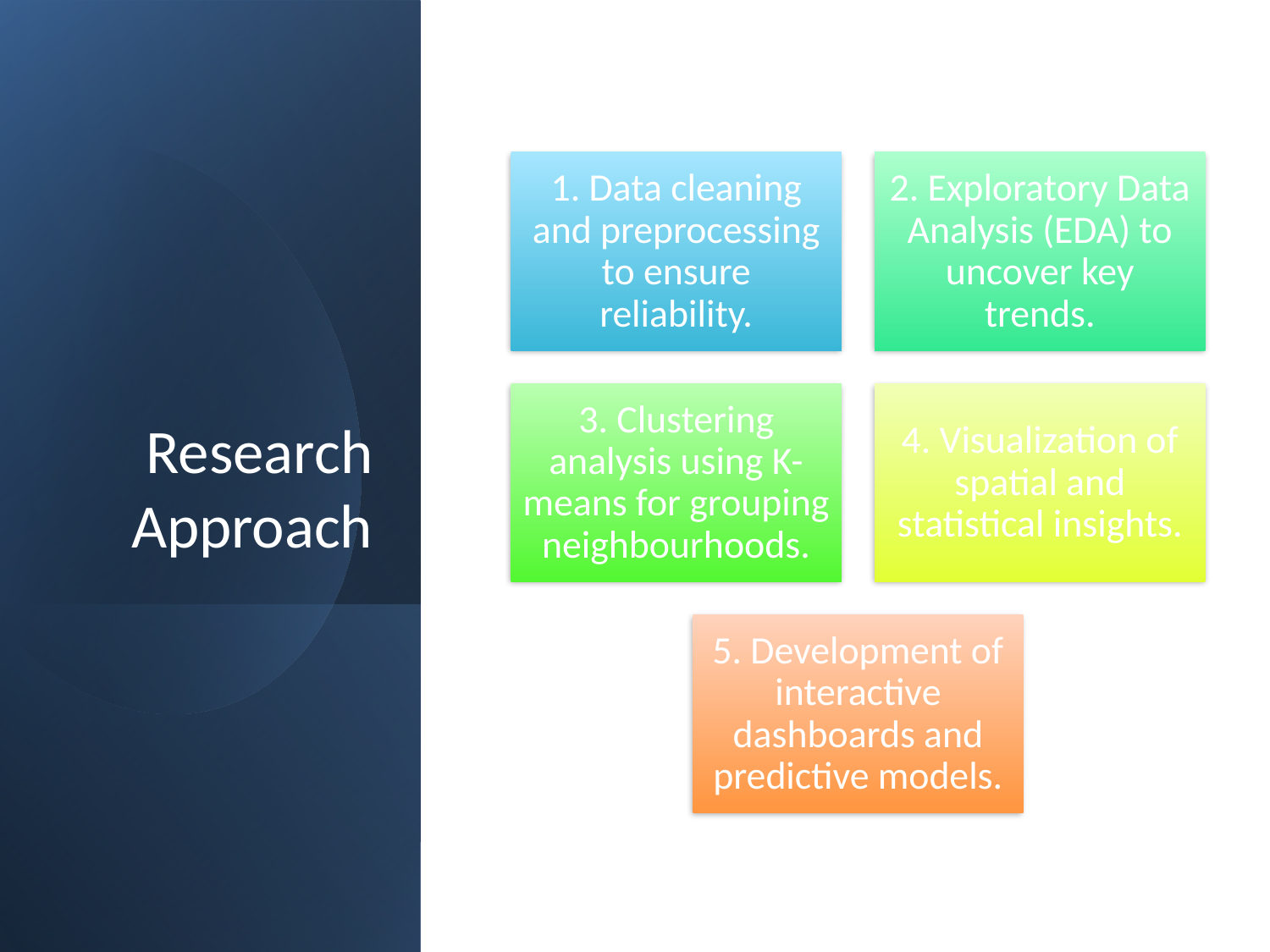

1. Data cleaning and preprocessing to ensure reliability.
2. Exploratory Data Analysis (EDA) to uncover key trends.
3. Clustering analysis using K-means for grouping neighbourhoods.
4. Visualization of spatial and statistical insights.
5. Development of interactive dashboards and predictive models.

# Research Approach